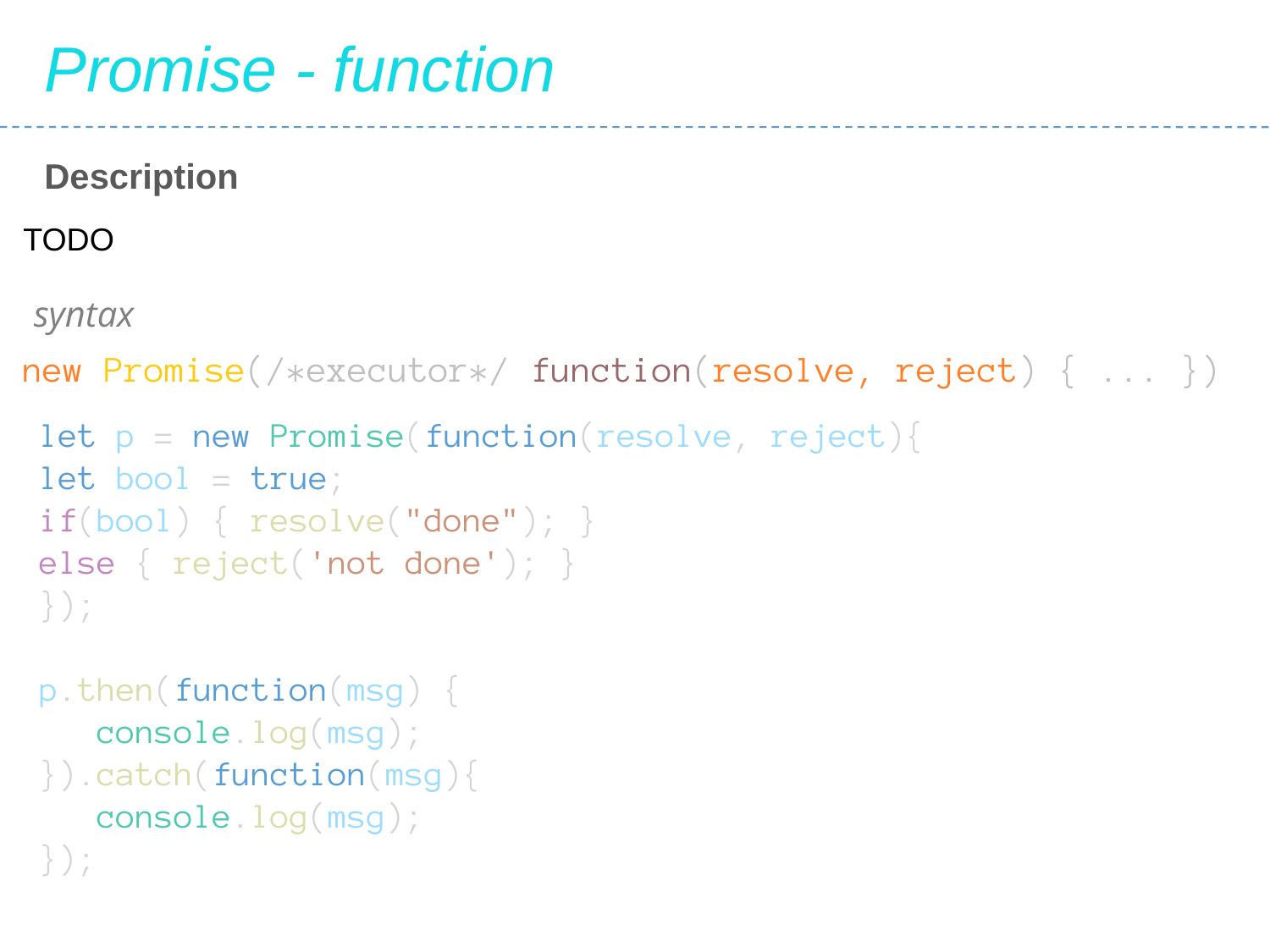

Promise - function
Description
TODO
syntax
new Promise(/*executor*/ function(resolve, reject) { ... })
let p = new Promise(function(resolve, reject){
let bool = true;
if(bool) { resolve("done"); }
else { reject('not done'); }
});

p.then(function(msg) {
   console.log(msg);
}).catch(function(msg){
   console.log(msg);
});